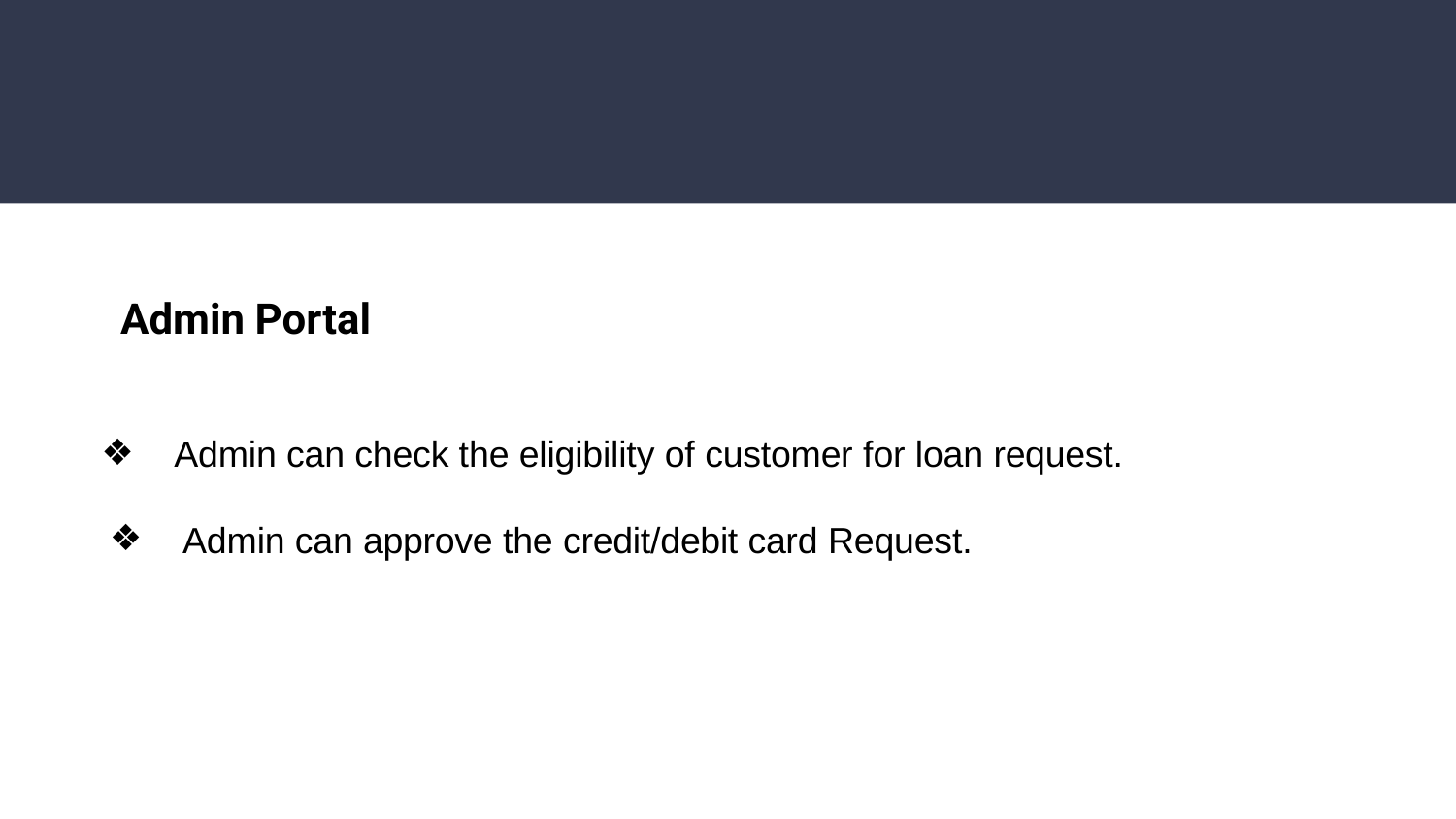

# Admin Portal
Admin can check the eligibility of customer for loan request.

Admin can approve the credit/debit card Request.